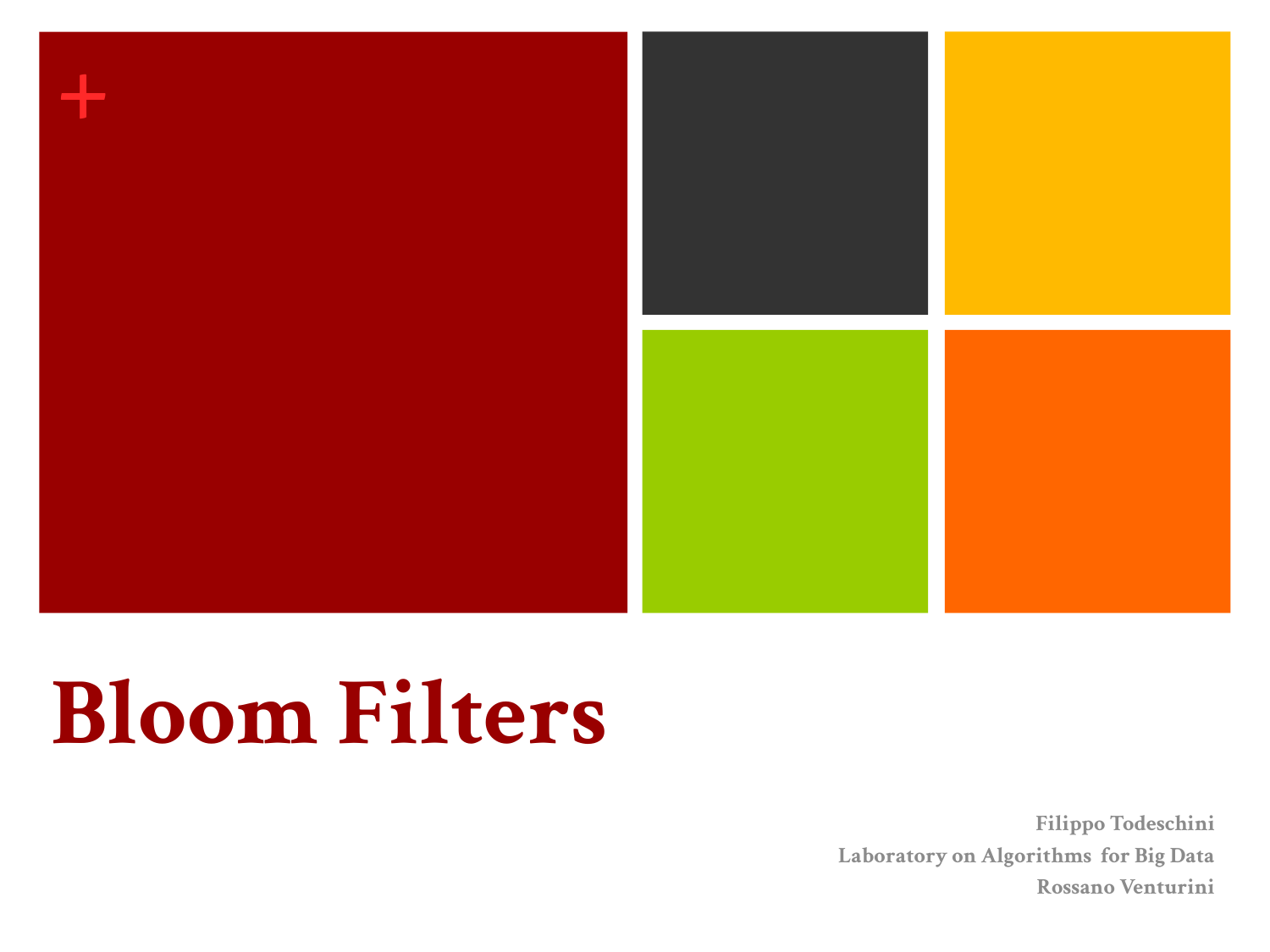

# Bloom Filters
Filippo Todeschini
Laboratory on Algorithms  for Big Data
Rossano Venturini